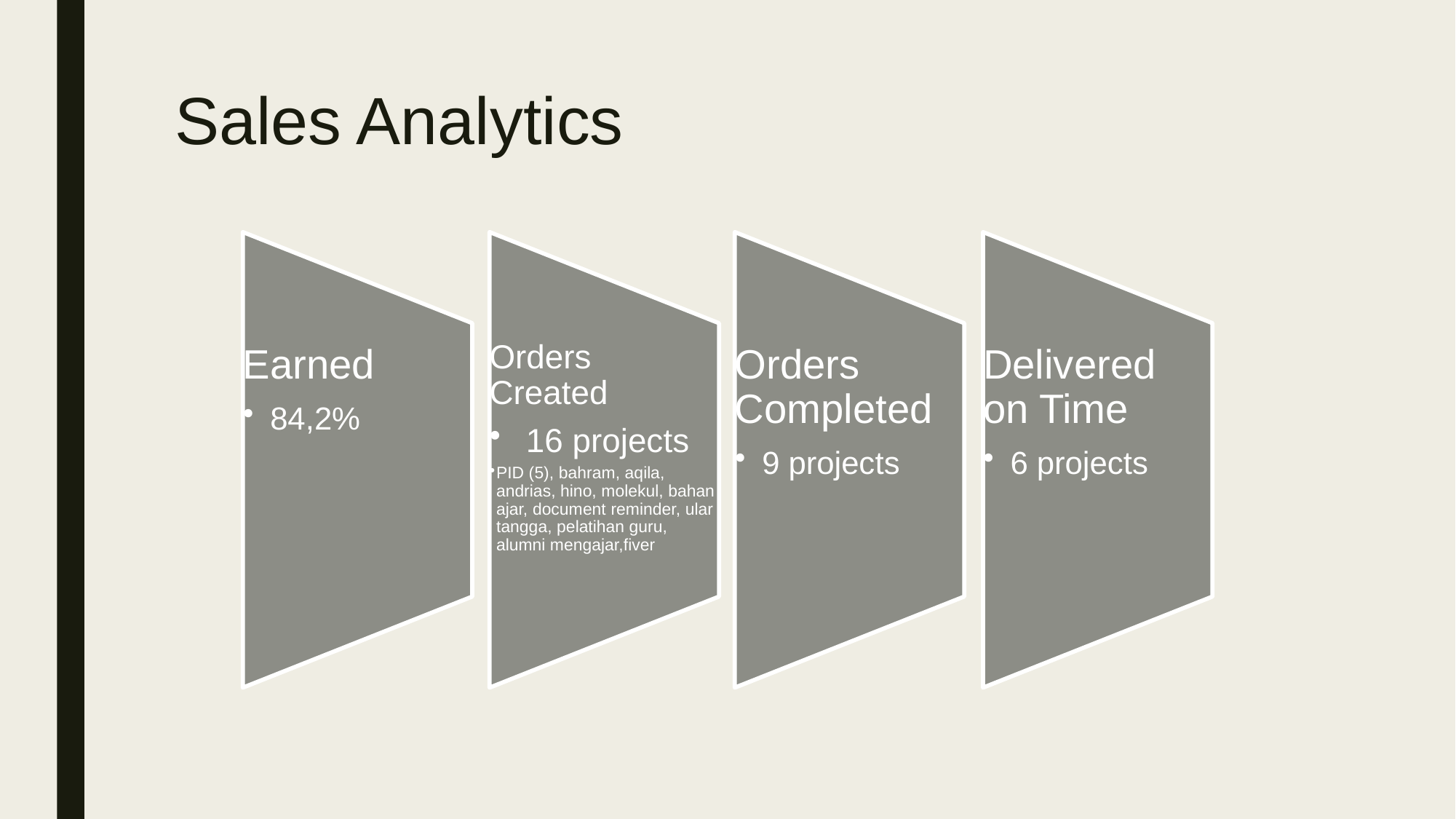

# Sales Analytics
Earned
84,2%
Orders Created
 16 projects
PID (5), bahram, aqila, andrias, hino, molekul, bahan ajar, document reminder, ular tangga, pelatihan guru, alumni mengajar,fiver
Orders Completed
9 projects
Delivered on Time
6 projects